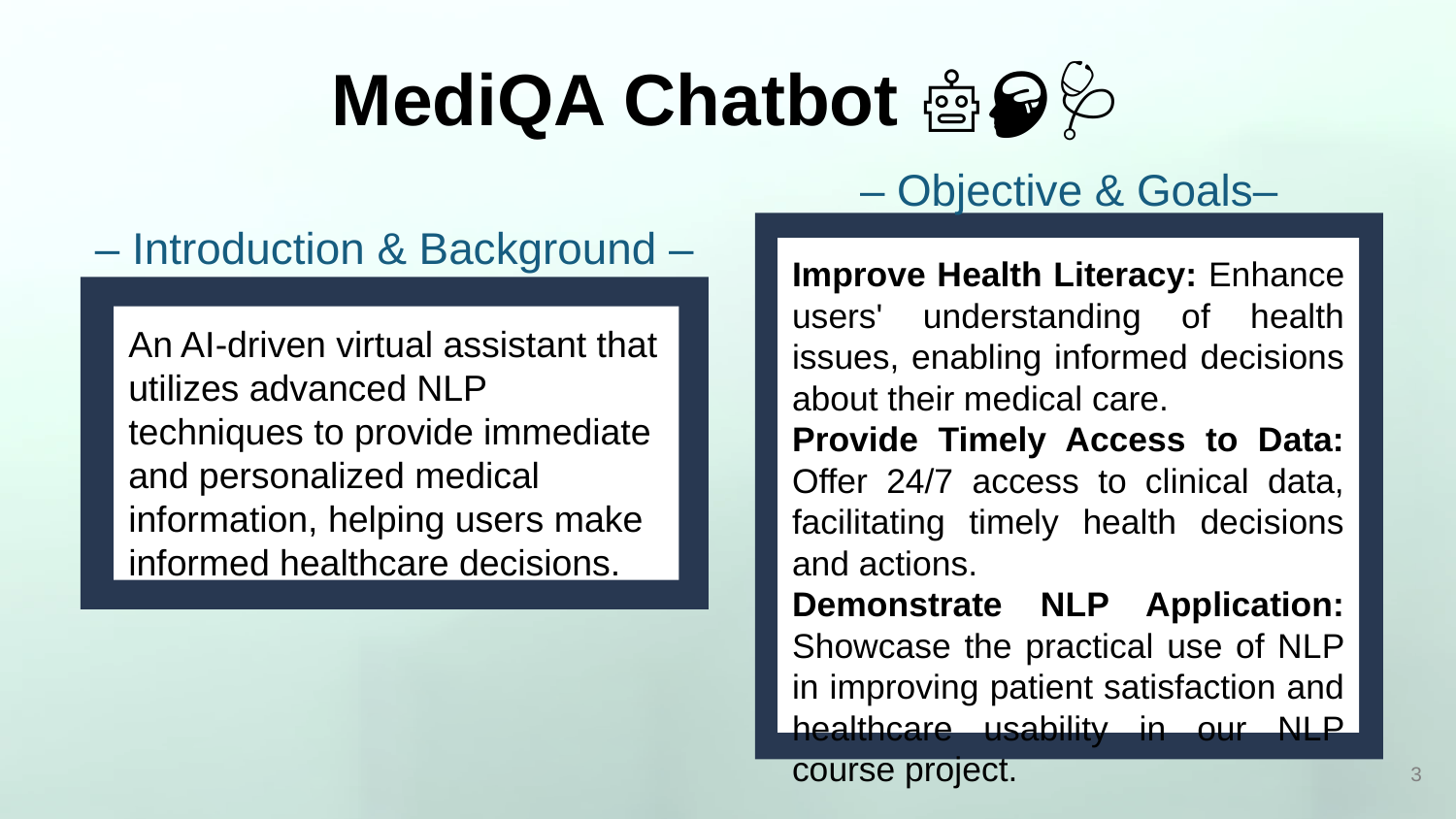

# MediQA Chatbot 🤖🧠🩺

– Objective & Goals–
– Introduction & Background –

Improve Health Literacy: Enhance users' understanding of health issues, enabling informed decisions about their medical care.
Provide Timely Access to Data: Offer 24/7 access to clinical data, facilitating timely health decisions and actions.
Demonstrate NLP Application: Showcase the practical use of NLP in improving patient satisfaction and healthcare usability in our NLP course project.

An AI-driven virtual assistant that utilizes advanced NLP techniques to provide immediate and personalized medical information, helping users make informed healthcare decisions.
3